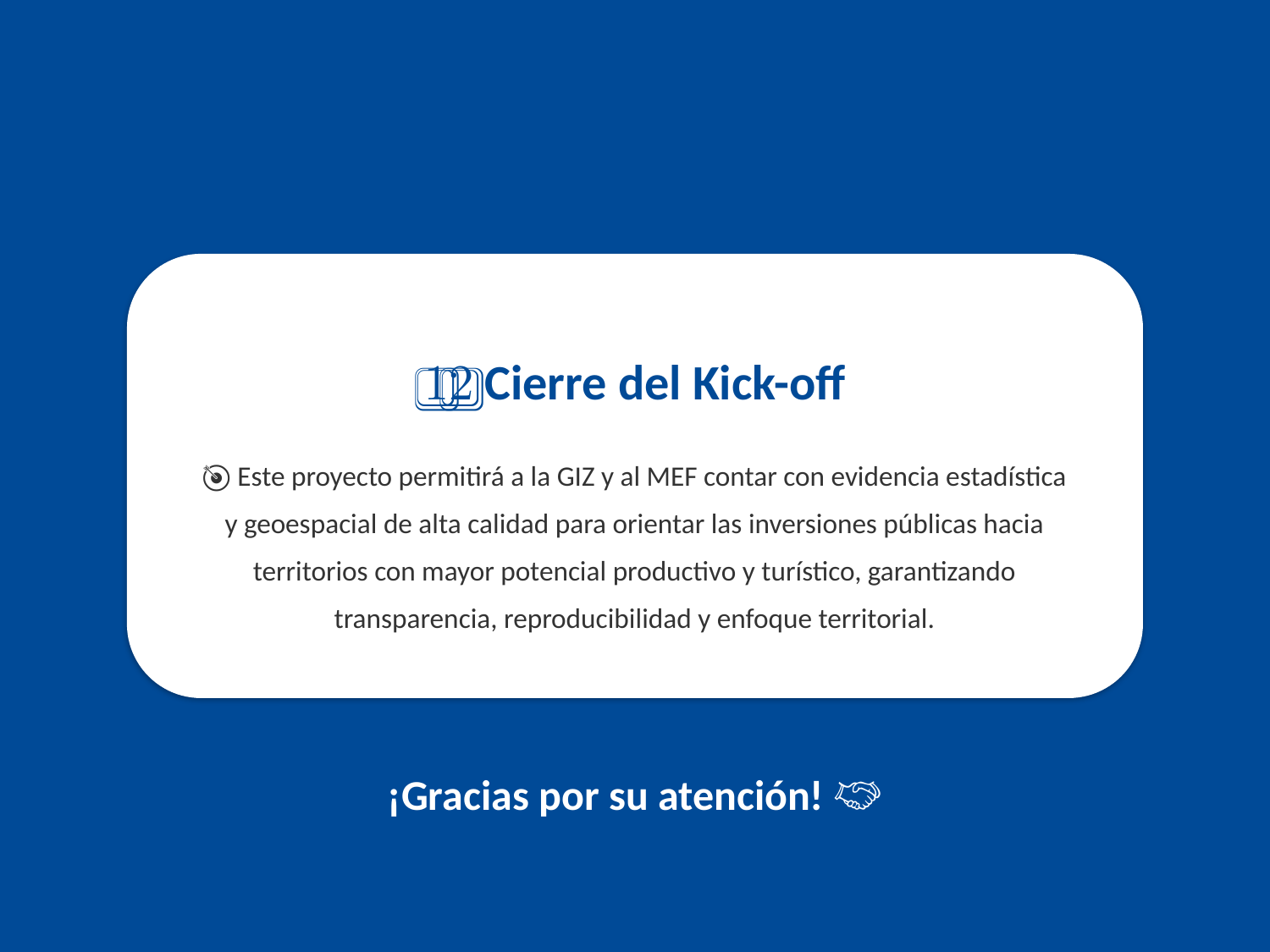

1️⃣2️⃣ Cierre del Kick-off
🎯 Este proyecto permitirá a la GIZ y al MEF contar con evidencia estadística y geoespacial de alta calidad para orientar las inversiones públicas hacia territorios con mayor potencial productivo y turístico, garantizando transparencia, reproducibilidad y enfoque territorial.
¡Gracias por su atención! 🤝